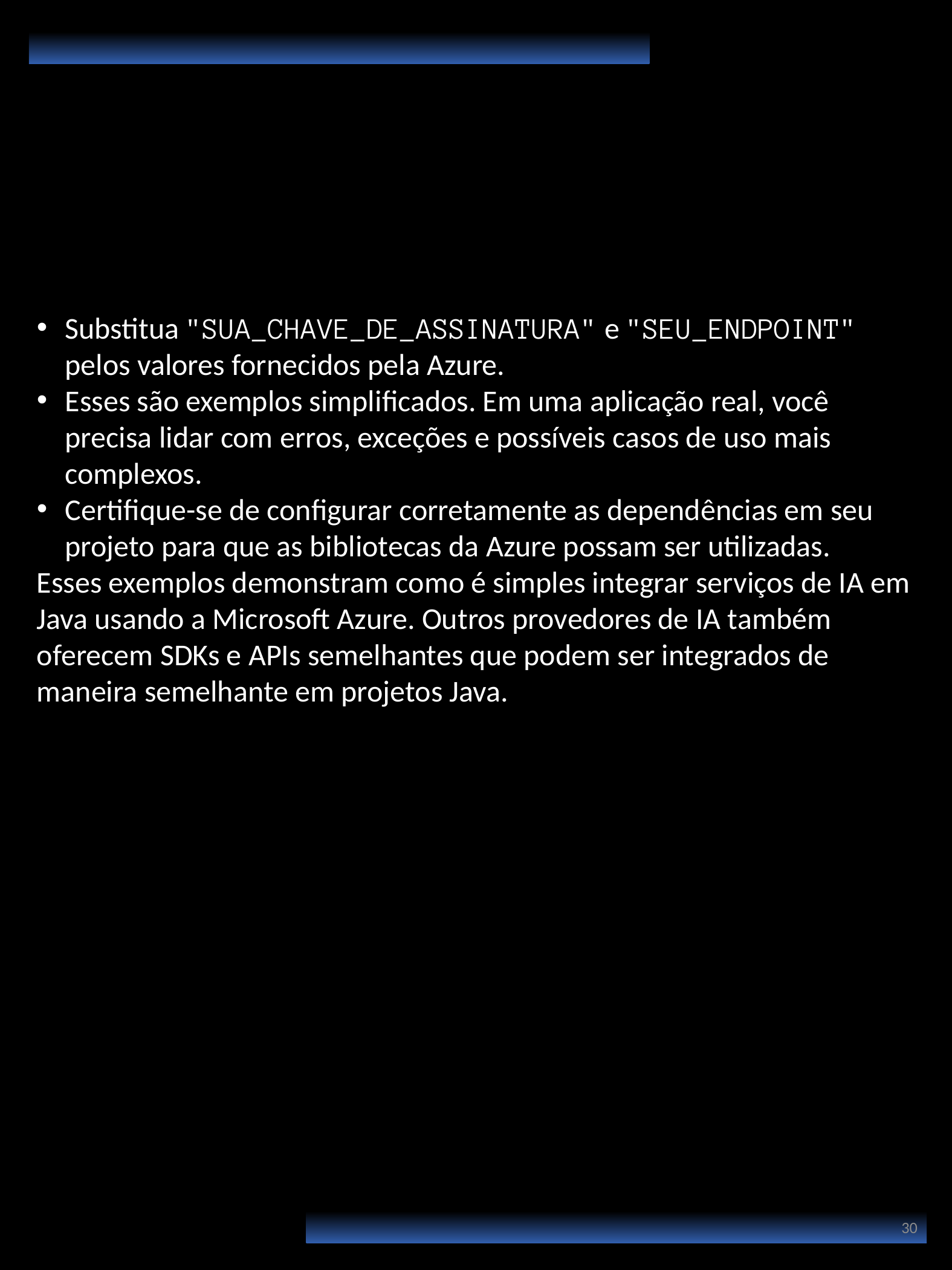

Considerações Finais:
Substitua "SUA_CHAVE_DE_ASSINATURA" e "SEU_ENDPOINT" pelos valores fornecidos pela Azure.
Esses são exemplos simplificados. Em uma aplicação real, você precisa lidar com erros, exceções e possíveis casos de uso mais complexos.
Certifique-se de configurar corretamente as dependências em seu projeto para que as bibliotecas da Azure possam ser utilizadas.
Esses exemplos demonstram como é simples integrar serviços de IA em Java usando a Microsoft Azure. Outros provedores de IA também oferecem SDKs e APIs semelhantes que podem ser integrados de maneira semelhante em projetos Java.

30